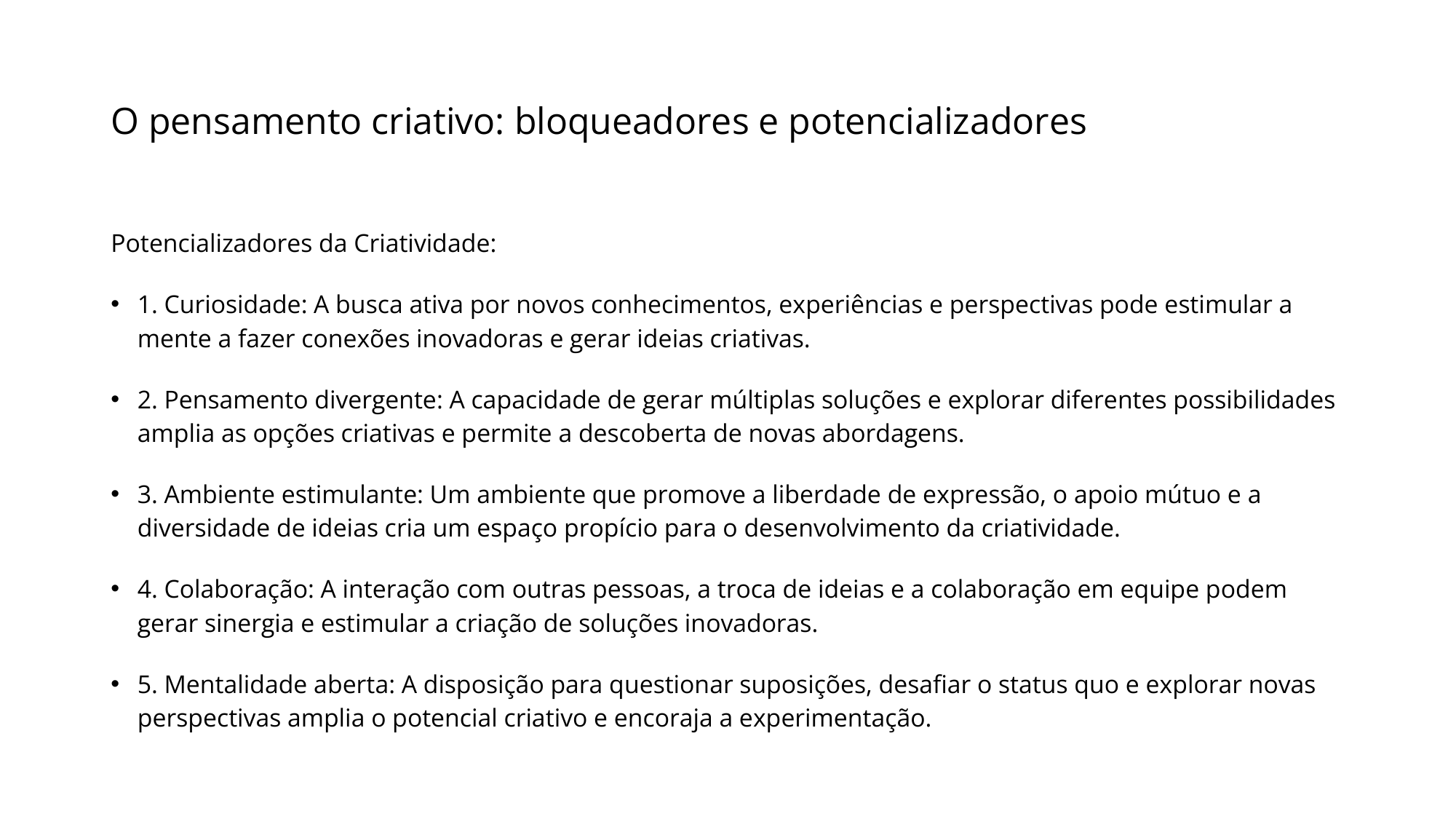

# O pensamento criativo: bloqueadores e potencializadores
Potencializadores da Criatividade:
1. Curiosidade: A busca ativa por novos conhecimentos, experiências e perspectivas pode estimular a mente a fazer conexões inovadoras e gerar ideias criativas.
2. Pensamento divergente: A capacidade de gerar múltiplas soluções e explorar diferentes possibilidades amplia as opções criativas e permite a descoberta de novas abordagens.
3. Ambiente estimulante: Um ambiente que promove a liberdade de expressão, o apoio mútuo e a diversidade de ideias cria um espaço propício para o desenvolvimento da criatividade.
4. Colaboração: A interação com outras pessoas, a troca de ideias e a colaboração em equipe podem gerar sinergia e estimular a criação de soluções inovadoras.
5. Mentalidade aberta: A disposição para questionar suposições, desafiar o status quo e explorar novas perspectivas amplia o potencial criativo e encoraja a experimentação.